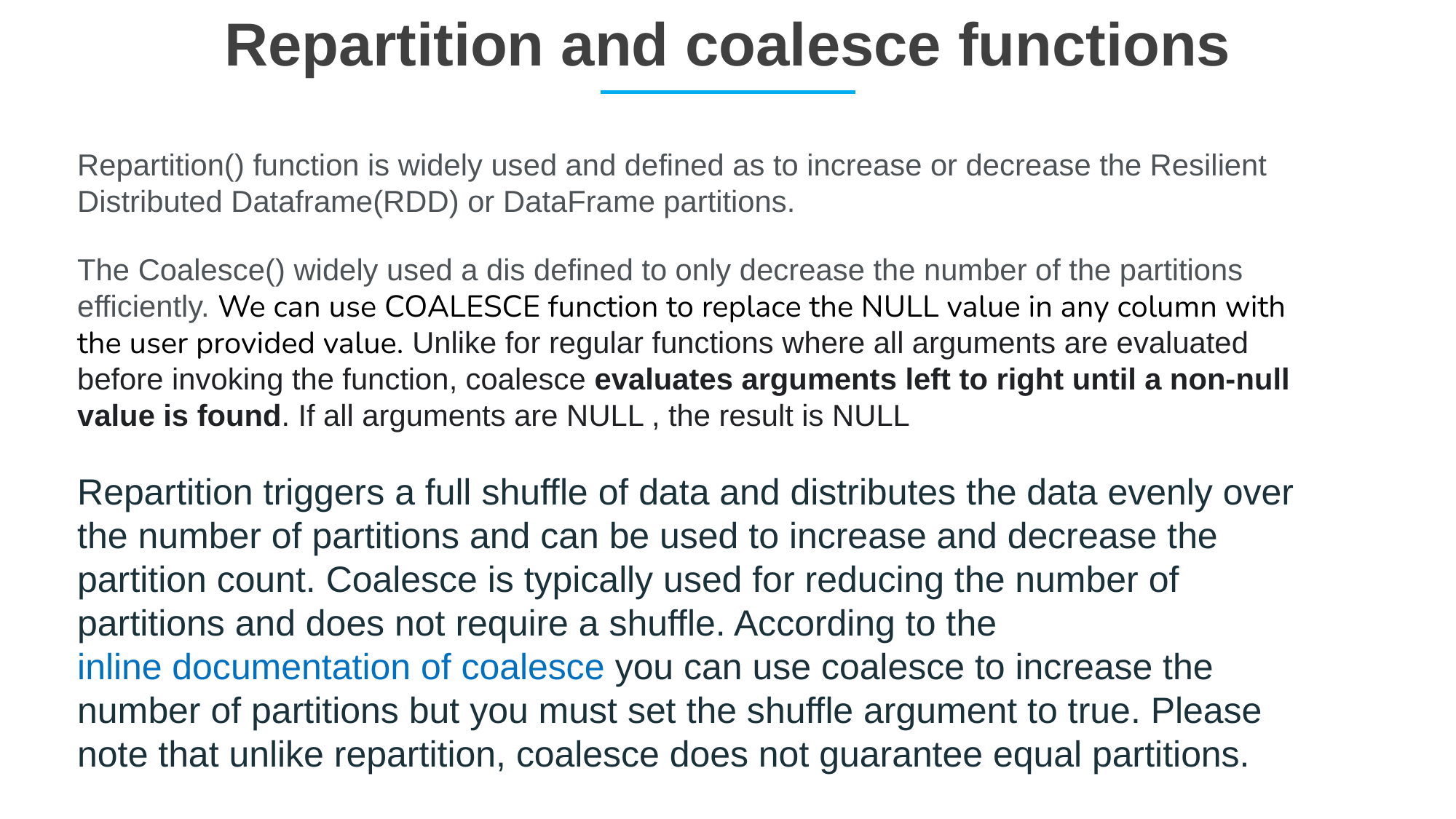

Repartition and coalesce functions
Repartition() function is widely used and defined as to increase or decrease the Resilient Distributed Dataframe(RDD) or DataFrame partitions.
The Coalesce() widely used a dis defined to only decrease the number of the partitions efficiently. We can use COALESCE function to replace the NULL value in any column with the user provided value. Unlike for regular functions where all arguments are evaluated before invoking the function, coalesce evaluates arguments left to right until a non-null value is found. If all arguments are NULL , the result is NULL

Repartition triggers a full shuffle of data and distributes the data evenly over the number of partitions and can be used to increase and decrease the partition count. Coalesce is typically used for reducing the number of partitions and does not require a shuffle. According to the inline documentation of coalesce you can use coalesce to increase the number of partitions but you must set the shuffle argument to true. Please note that unlike repartition, coalesce does not guarantee equal partitions.